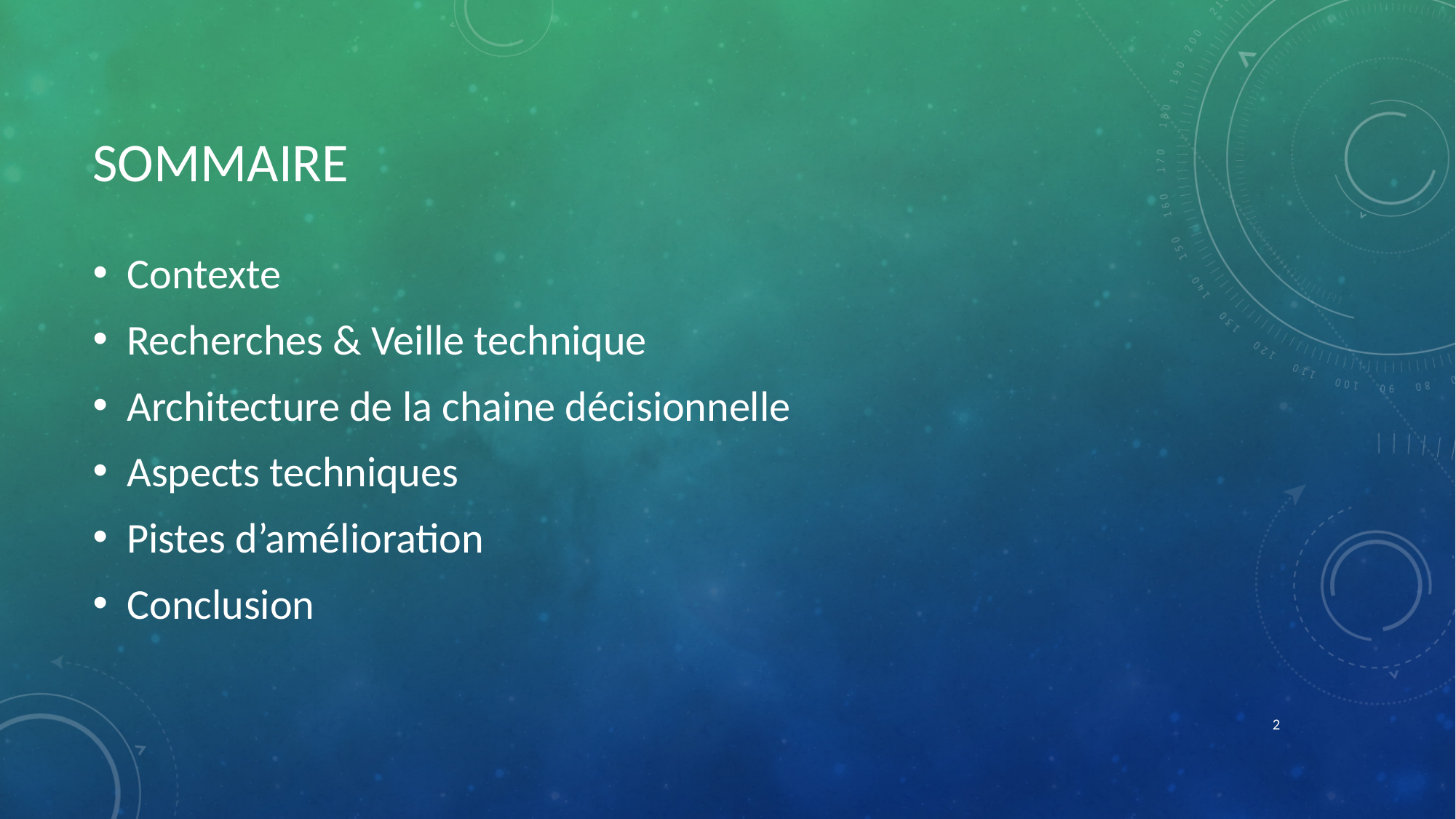

# sommaire
Contexte
Recherches & Veille technique
Architecture de la chaine décisionnelle
Aspects techniques
Pistes d’amélioration
Conclusion
2